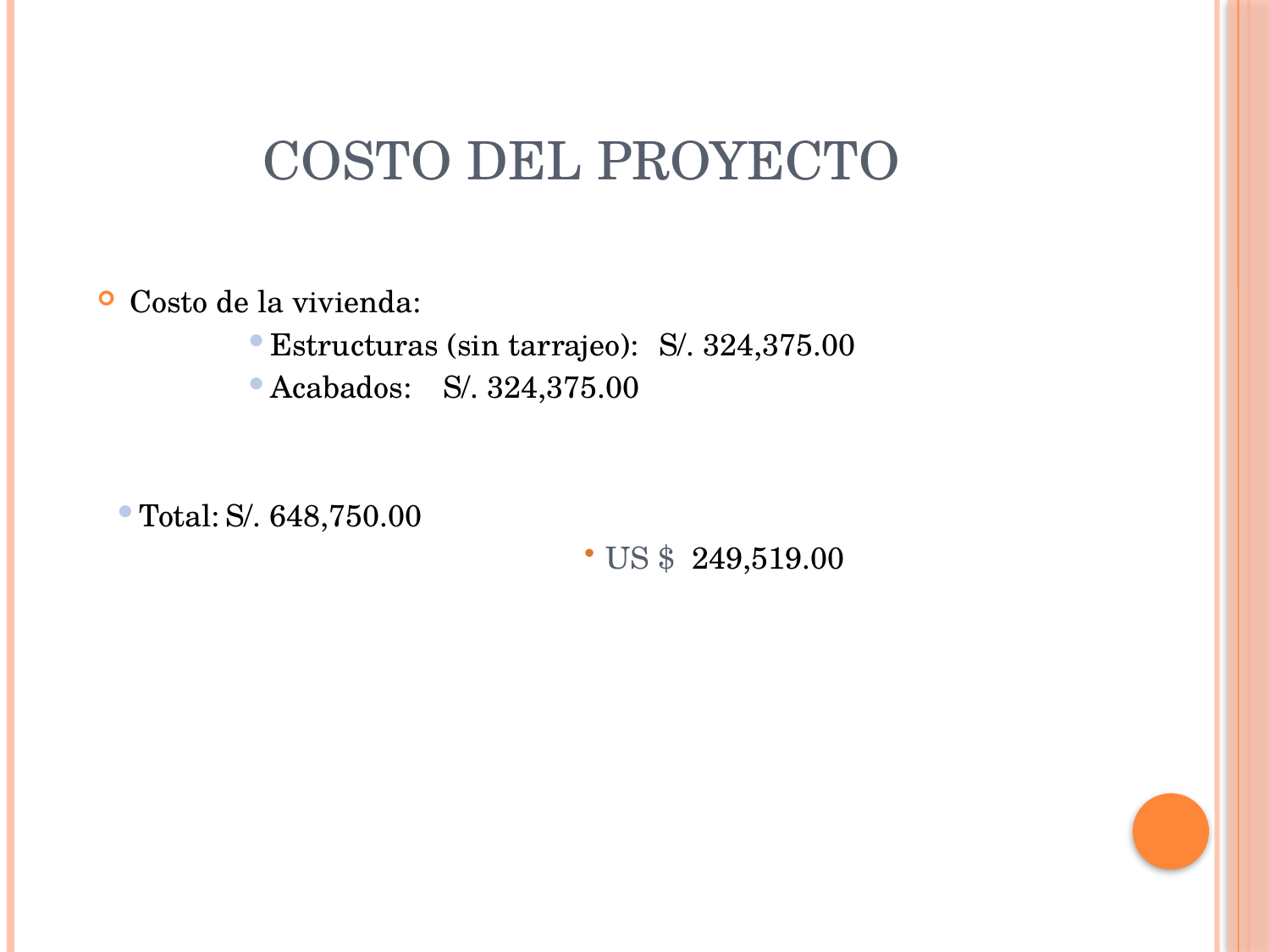

# COSTO DEL PROYECTO
Costo de la vivienda:
Estructuras (sin tarrajeo):	S/. 324,375.00
Acabados:			S/. 324,375.00

Total:				S/. 648,750.00
US $  249,519.00